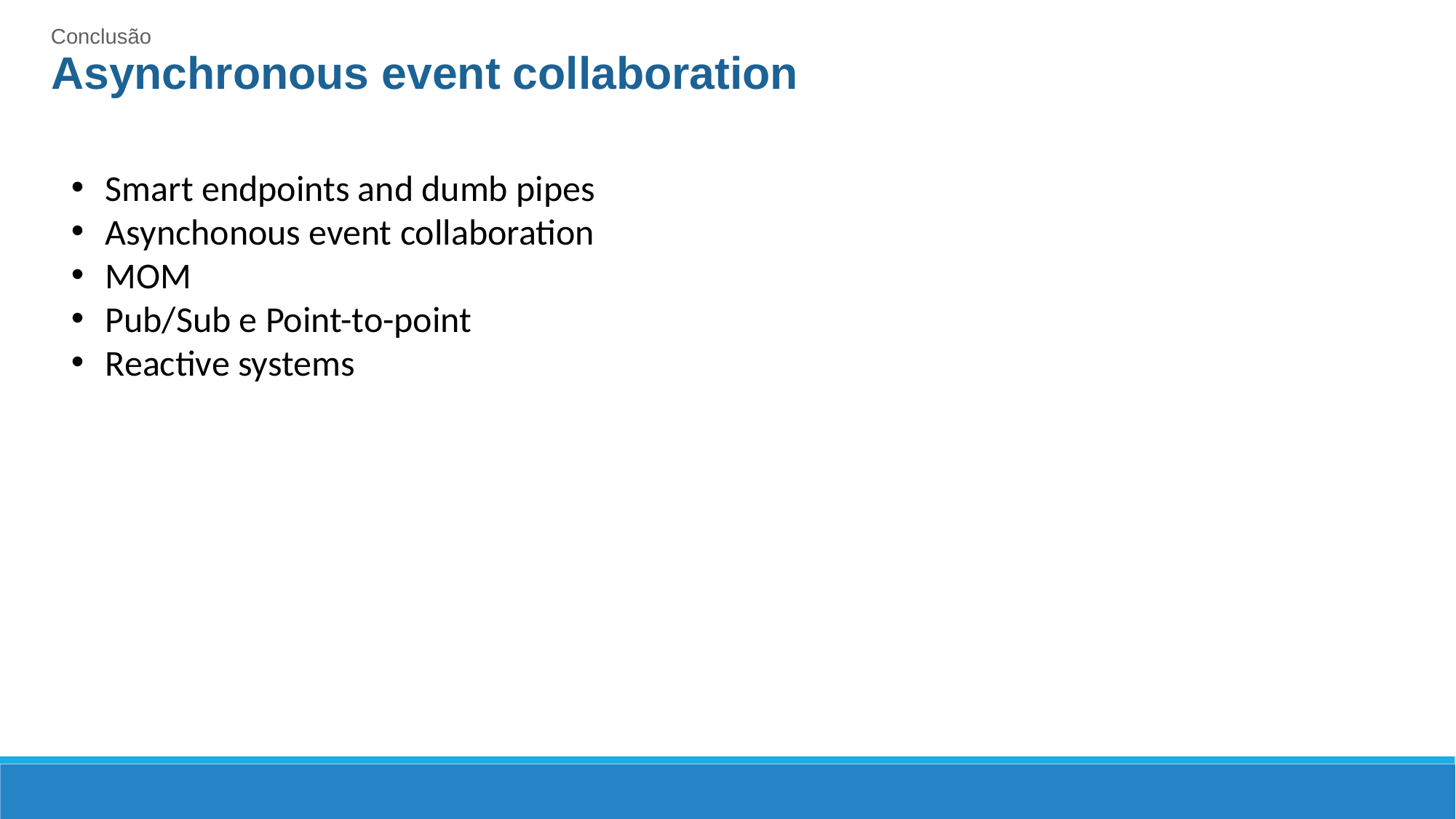

Conclusão
Asynchronous event collaboration
Smart endpoints and dumb pipes
Asynchonous event collaboration
MOM
Pub/Sub e Point-to-point
Reactive systems